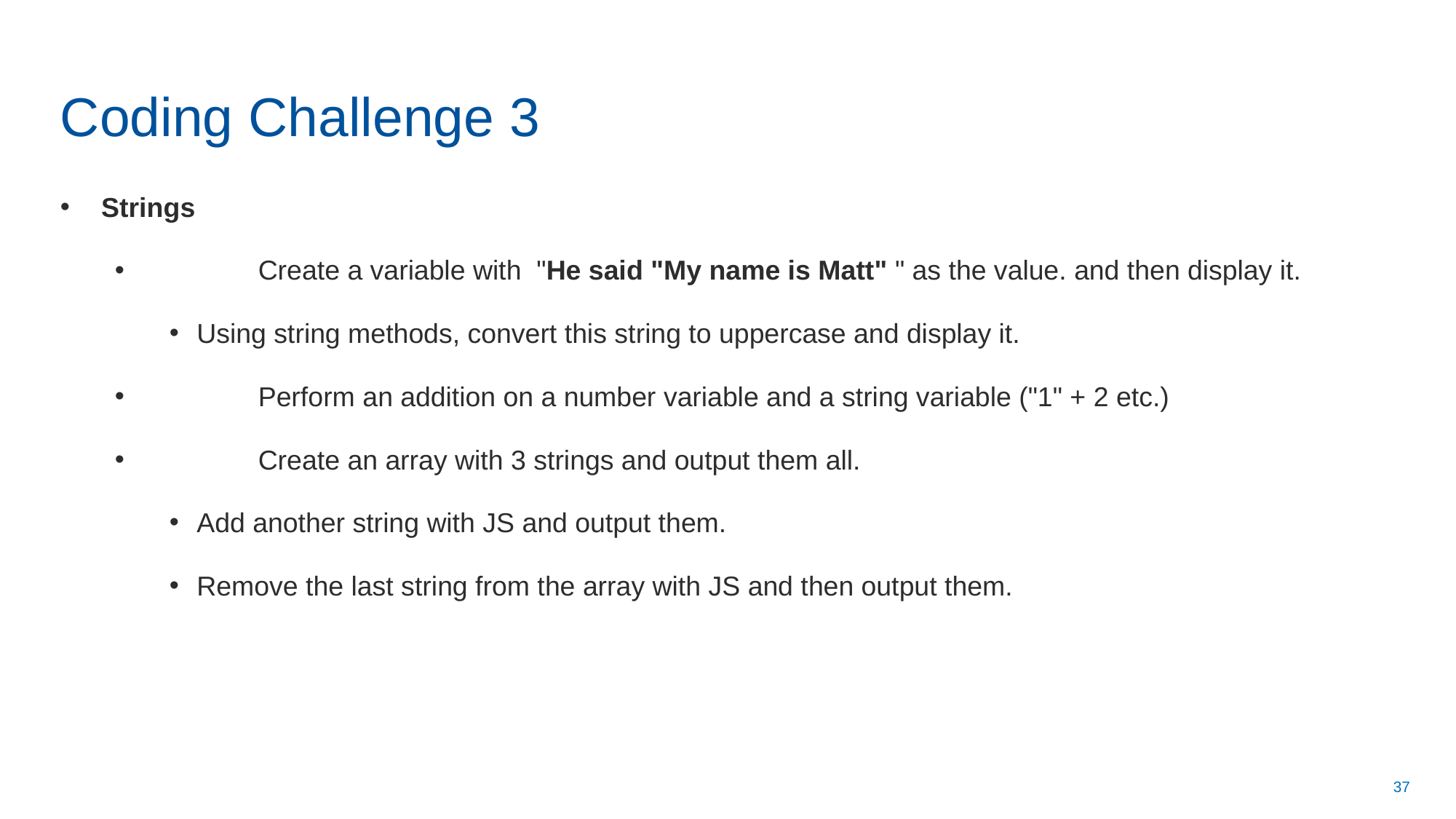

# Coding Challenge 3
Strings
	Create a variable with  "He said "My name is Matt" " as the value. and then display it.
Using string methods, convert this string to uppercase and display it.
	Perform an addition on a number variable and a string variable ("1" + 2 etc.)
	Create an array with 3 strings and output them all.
Add another string with JS and output them.
Remove the last string from the array with JS and then output them.